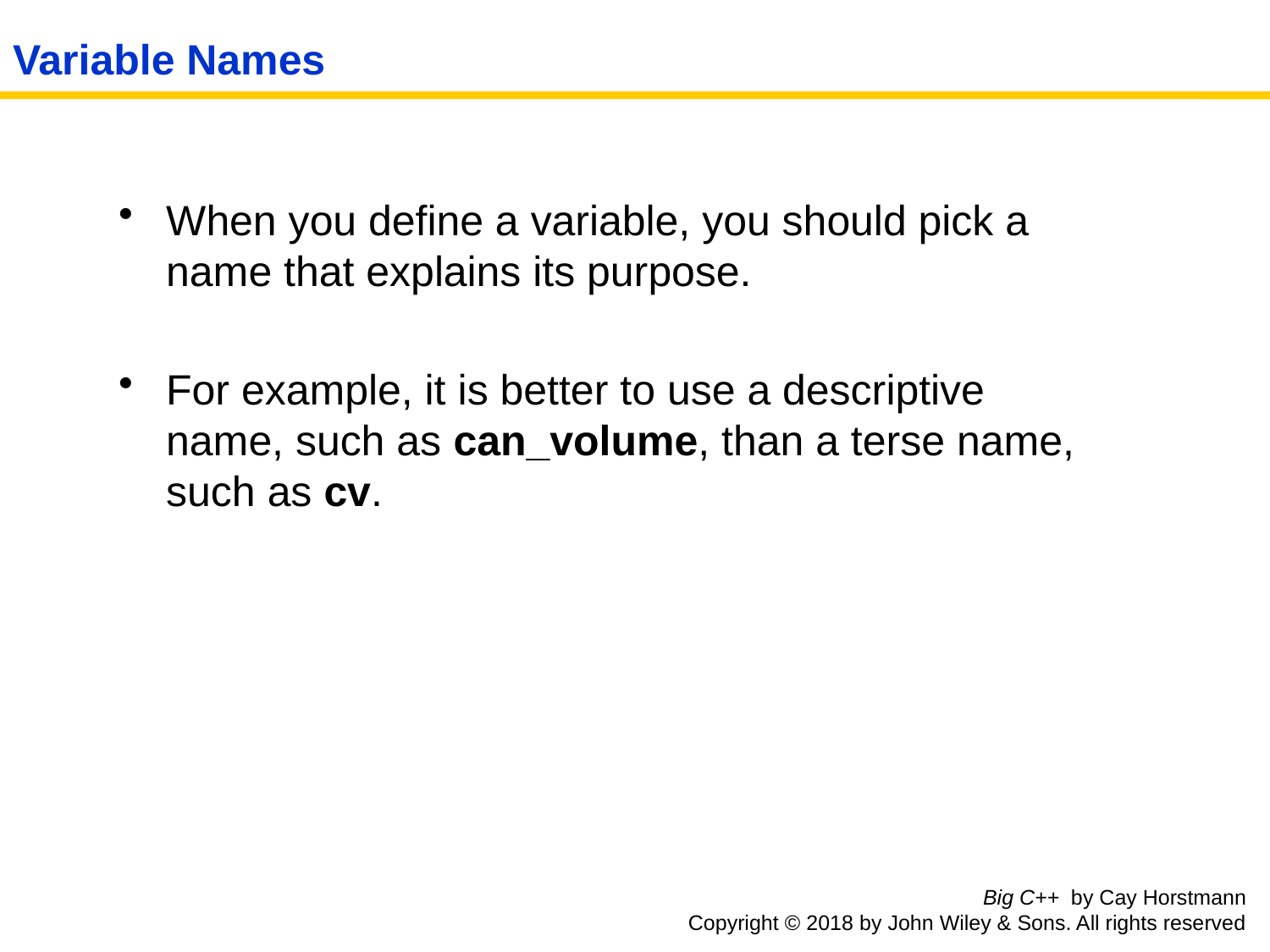

# Variable Names

When you define a variable, you should pick a name that explains its purpose.

For example, it is better to use a descriptive name, such as can_volume, than a terse name, such as cv.
Big C++  by Cay Horstmann
Copyright © 2018 by John Wiley & Sons. All rights reserved